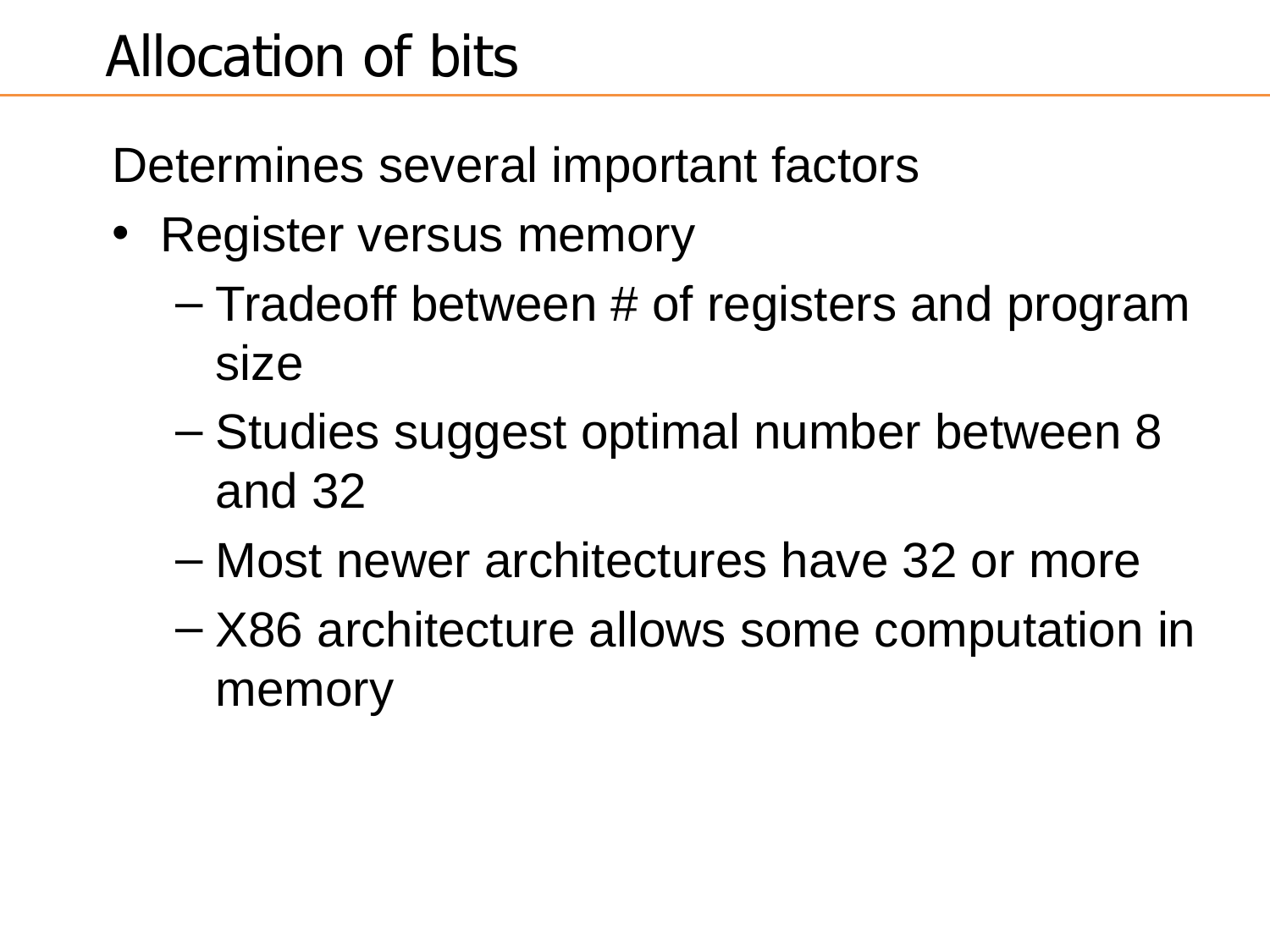

Allocation of bits
Determines several important factors
Register versus memory
Tradeoff between # of registers and program size
Studies suggest optimal number between 8 and 32
Most newer architectures have 32 or more
X86 architecture allows some computation in memory